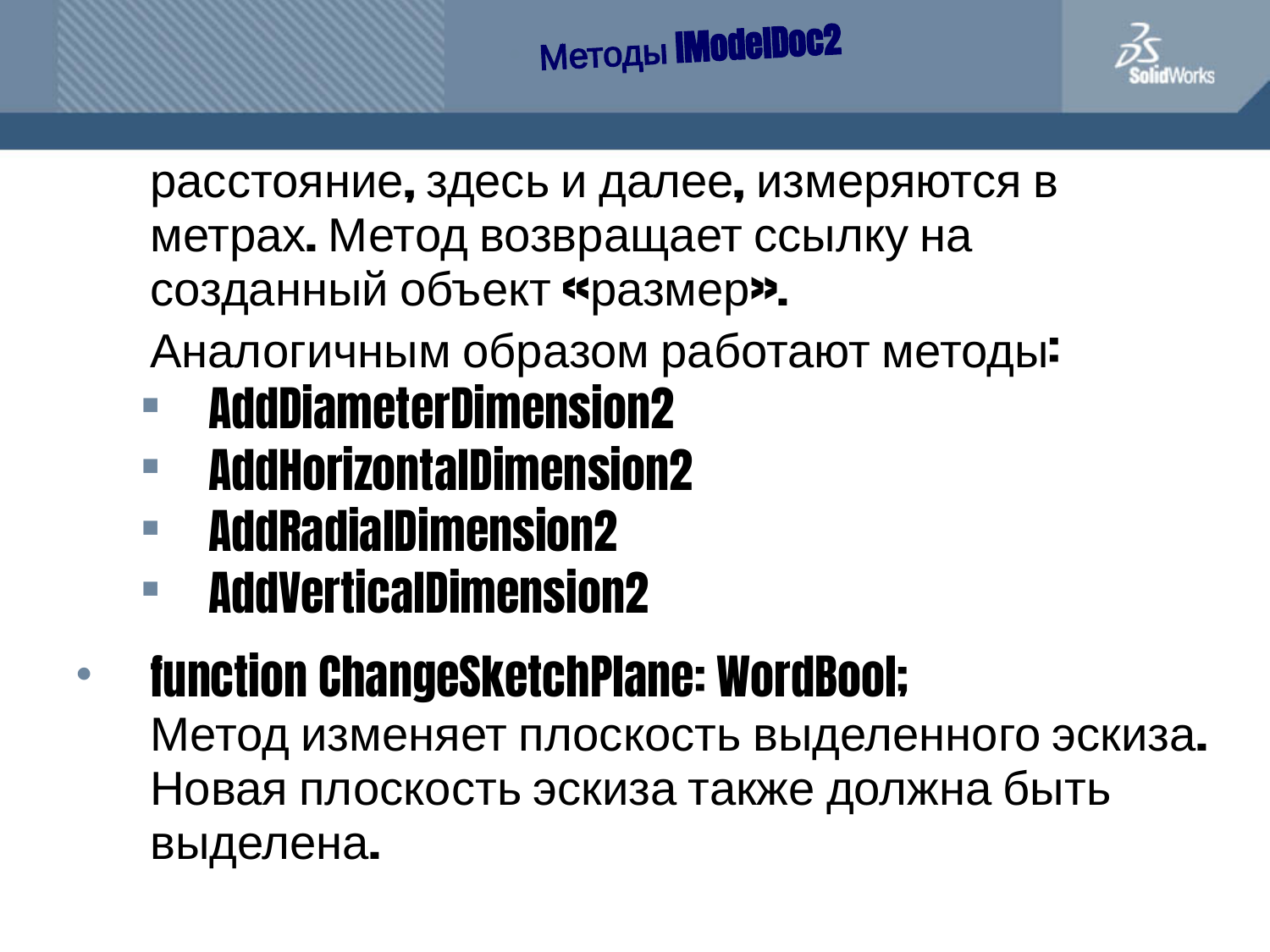

Методы IModelDoc2
	расстояние, здесь и далее, измеряются в метрах. Метод возвращает ссылку на созданный объект «размер».
	Аналогичным образом работают методы:
AddDiameterDimension2
AddHorizontalDimension2
AddRadialDimension2
AddVerticalDimension2

function ChangeSketchPlane: WordBool;
Метод изменяет плоскость выделенного эскиза. Новая плоскость эскиза также должна быть выделена.